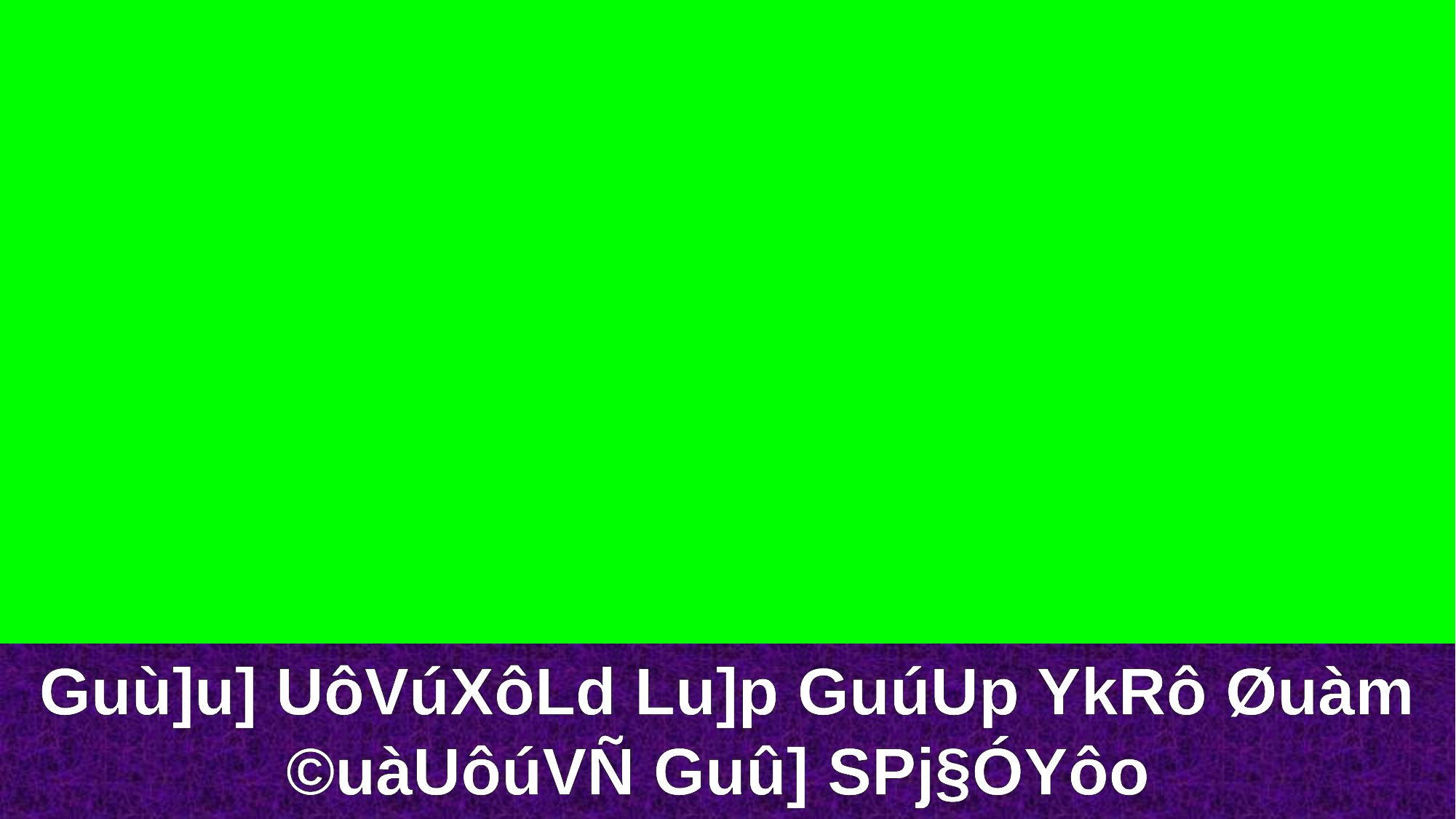

Guù]u] UôVúXôLd Lu]p GuúUp YkRô Øuàm ©uàUôúVÑ Guû] SPj§ÓYôo